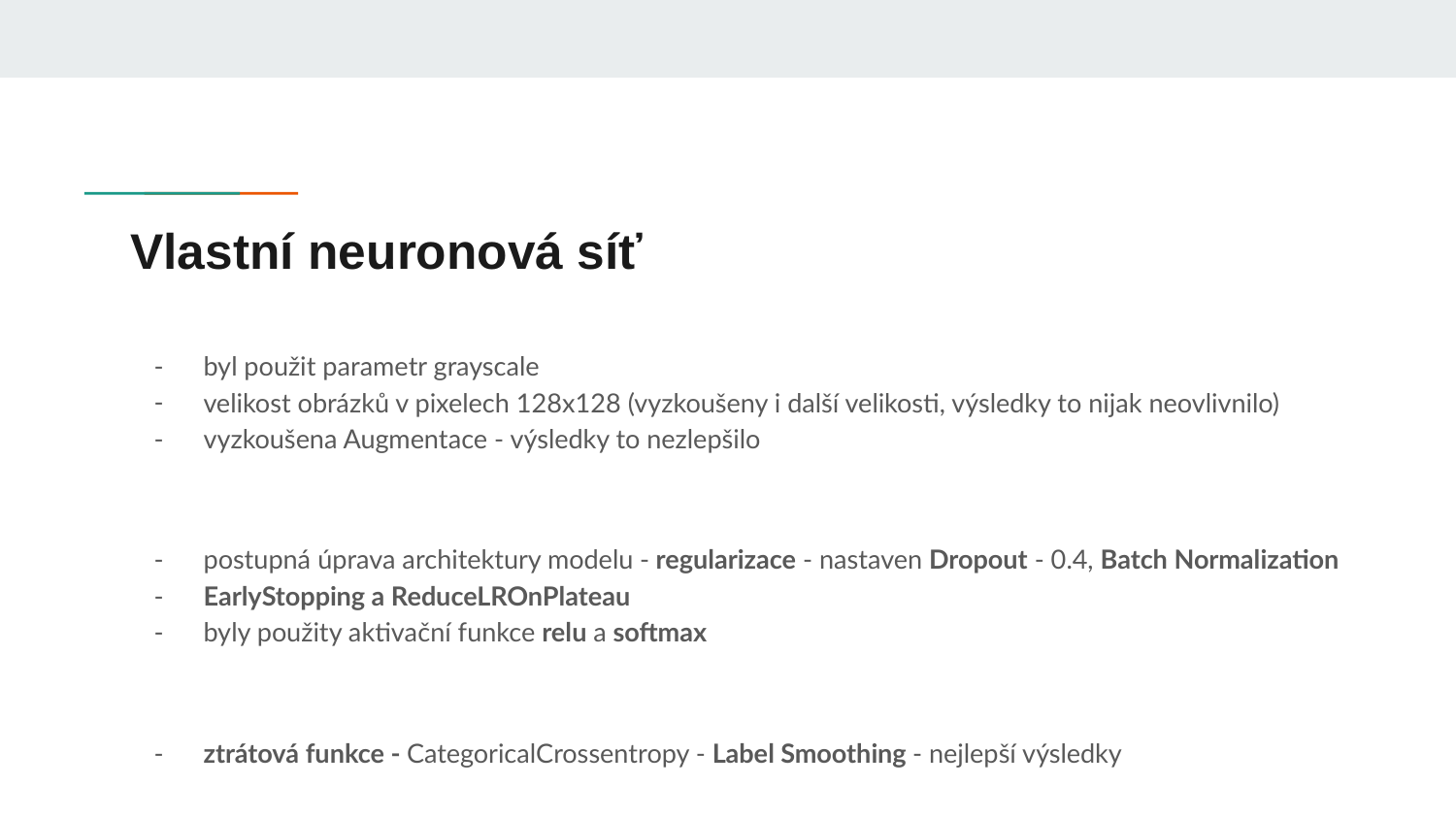

# Vlastní neuronová síť
byl použit parametr grayscale
velikost obrázků v pixelech 128x128 (vyzkoušeny i další velikosti, výsledky to nijak neovlivnilo)
vyzkoušena Augmentace - výsledky to nezlepšilo

postupná úprava architektury modelu - regularizace - nastaven Dropout - 0.4, Batch Normalization
EarlyStopping a ReduceLROnPlateau
byly použity aktivační funkce relu a softmax

ztrátová funkce - CategoricalCrossentropy - Label Smoothing - nejlepší výsledky